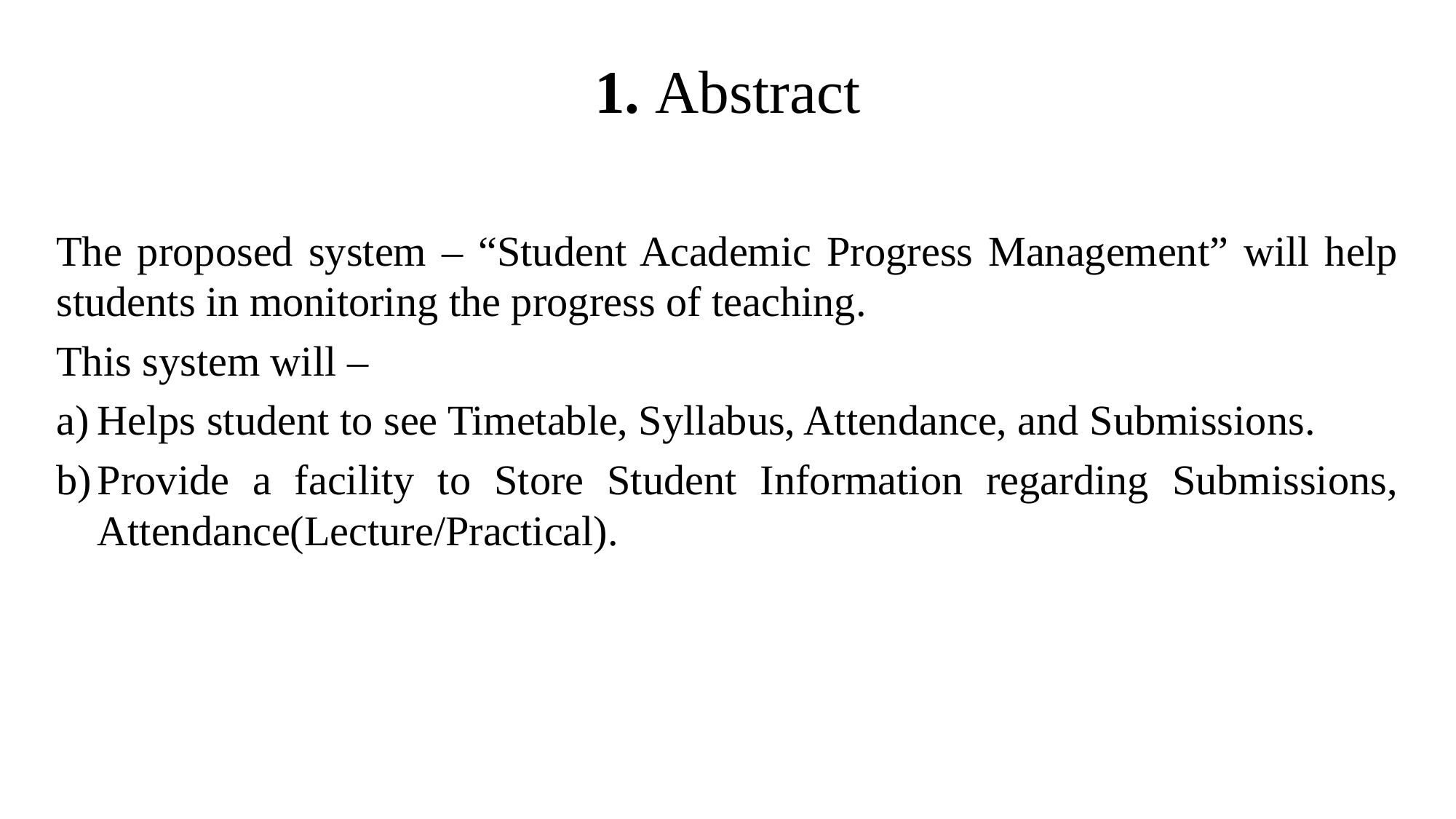

# 1. Abstract

The proposed system – “Student Academic Progress Management” will help students in monitoring the progress of teaching.
This system will –
Helps student to see Timetable, Syllabus, Attendance, and Submissions.
Provide a facility to Store Student Information regarding Submissions, Attendance(Lecture/Practical).